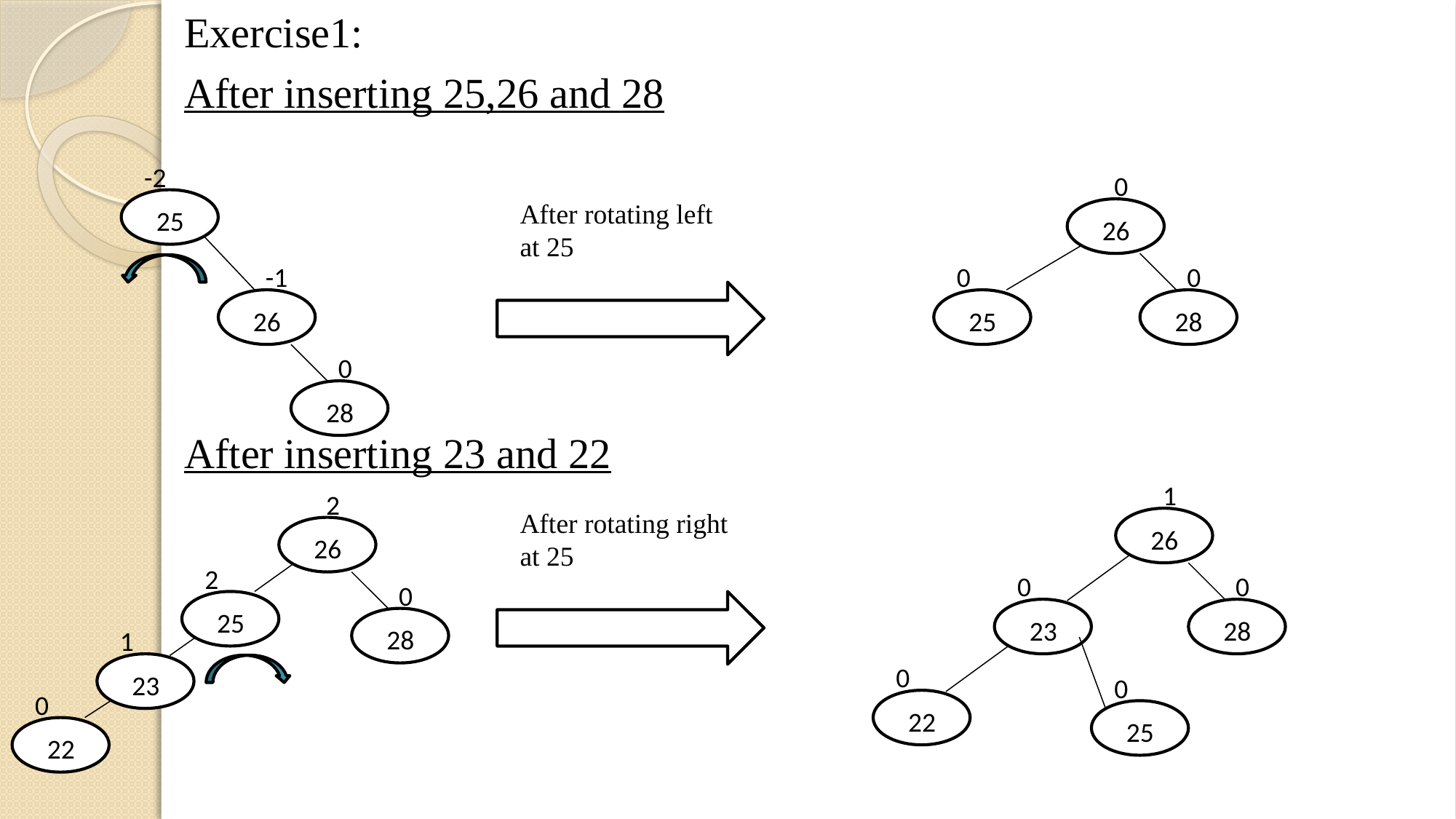

Exercise1:
After inserting 25,26 and 28

After inserting 23 and 22

-2
0

After rotating left at 25
25

26

-1
0
0

26
25
28
0

28
1
2
After rotating right at 25

26
26
2
0
0
0

25

23
28
28
1

0
23
0
0

22

25

22